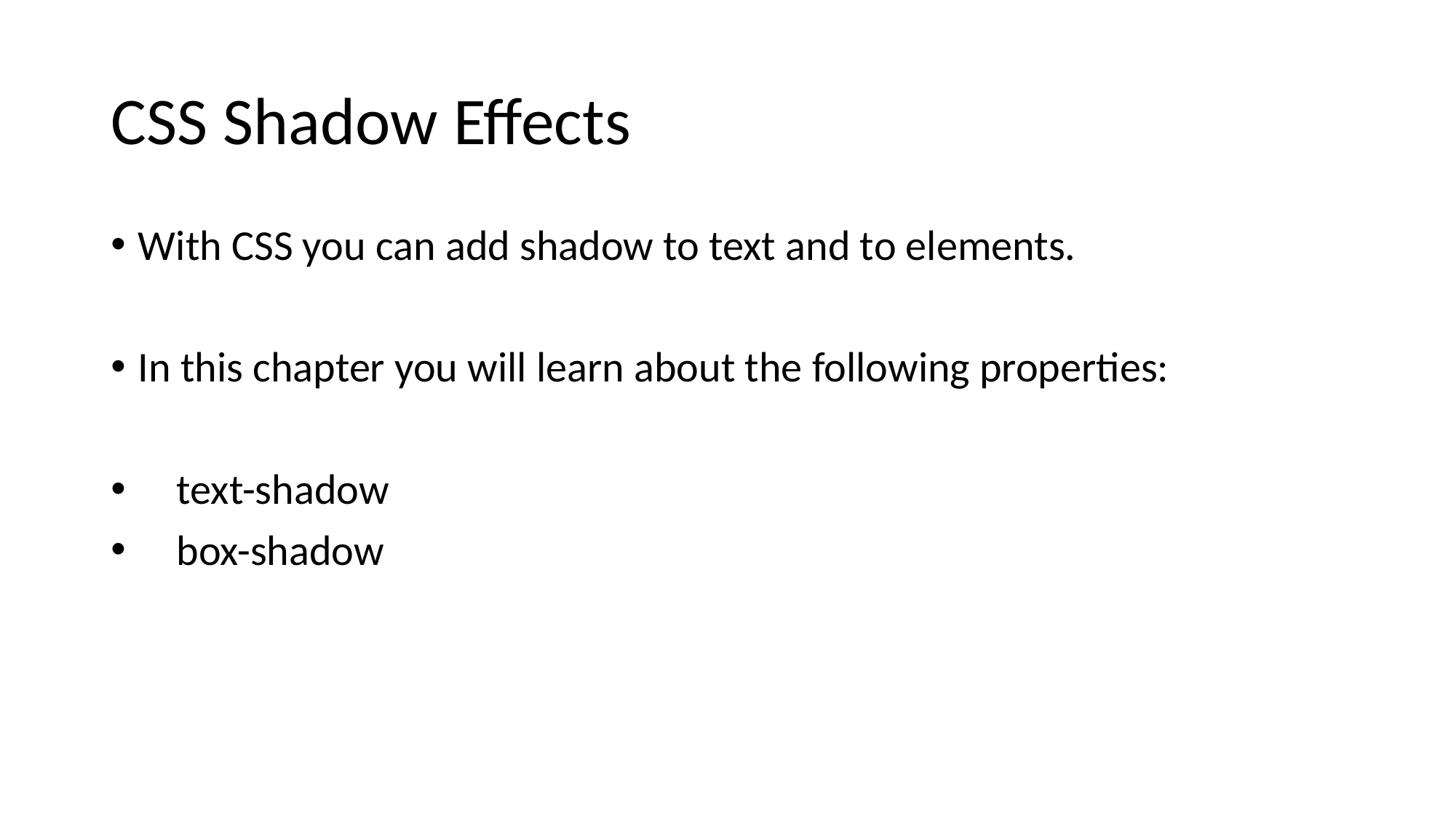

# CSS Shadow Effects
With CSS you can add shadow to text and to elements.

In this chapter you will learn about the following properties:

    text-shadow
    box-shadow